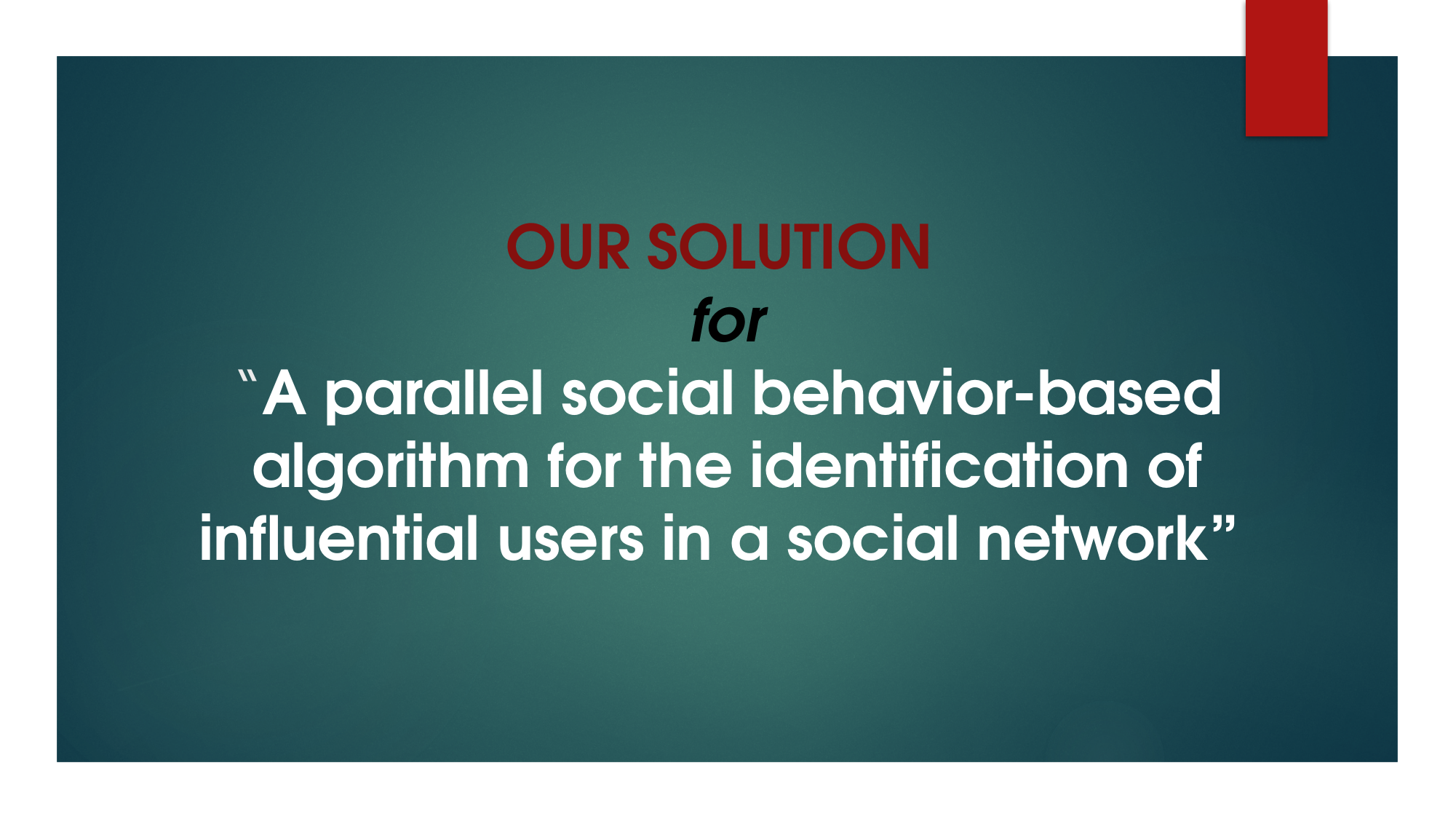

# OUR SOLUTION for “A parallel social behavior-based algorithm for the identification of influential users in a social network”